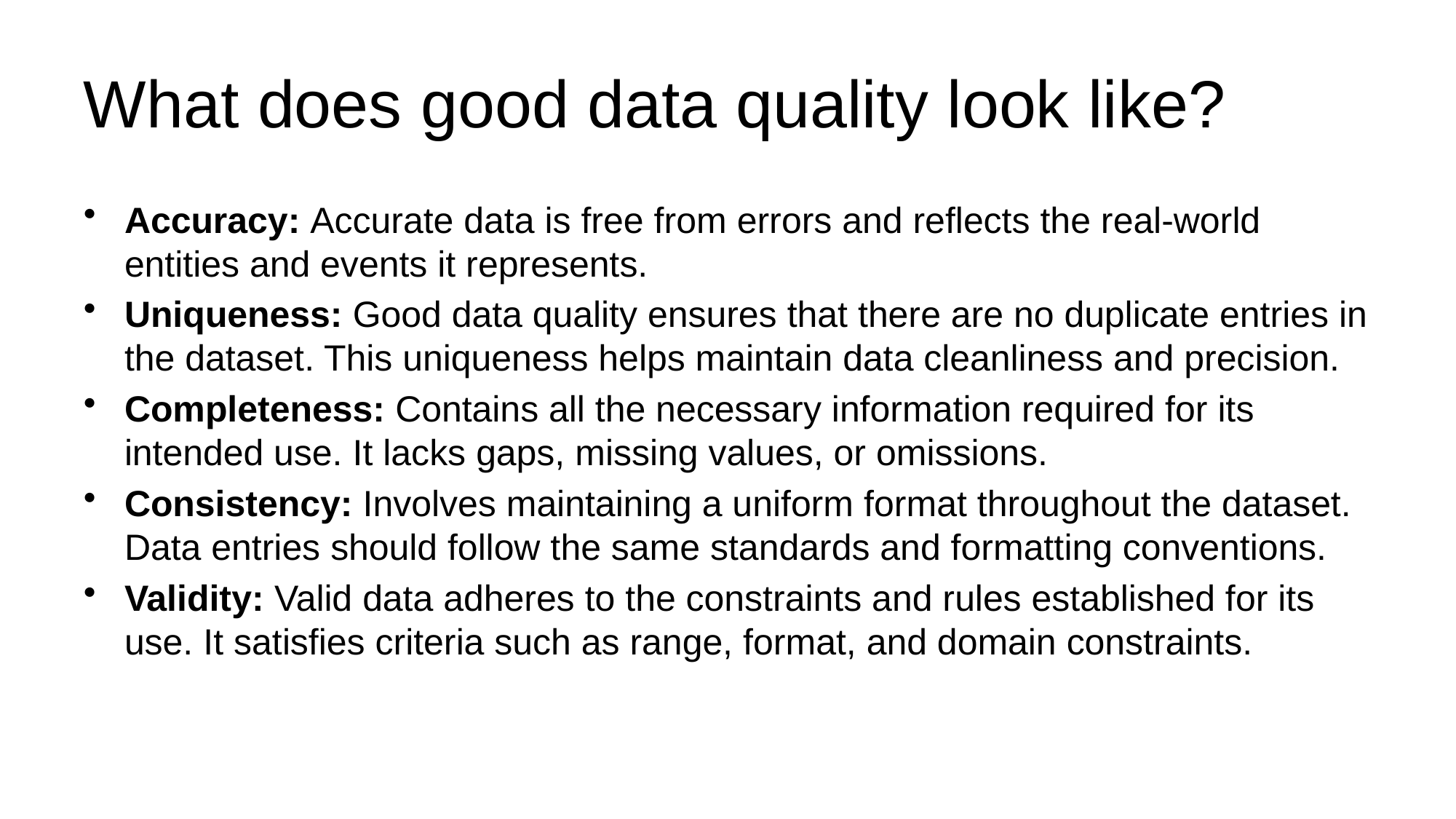

# What does good data quality look like?
Accuracy: Accurate data is free from errors and reflects the real-world entities and events it represents.
Uniqueness: Good data quality ensures that there are no duplicate entries in the dataset. This uniqueness helps maintain data cleanliness and precision.
Completeness: Contains all the necessary information required for its intended use. It lacks gaps, missing values, or omissions.
Consistency: Involves maintaining a uniform format throughout the dataset. Data entries should follow the same standards and formatting conventions.
Validity: Valid data adheres to the constraints and rules established for its use. It satisfies criteria such as range, format, and domain constraints.